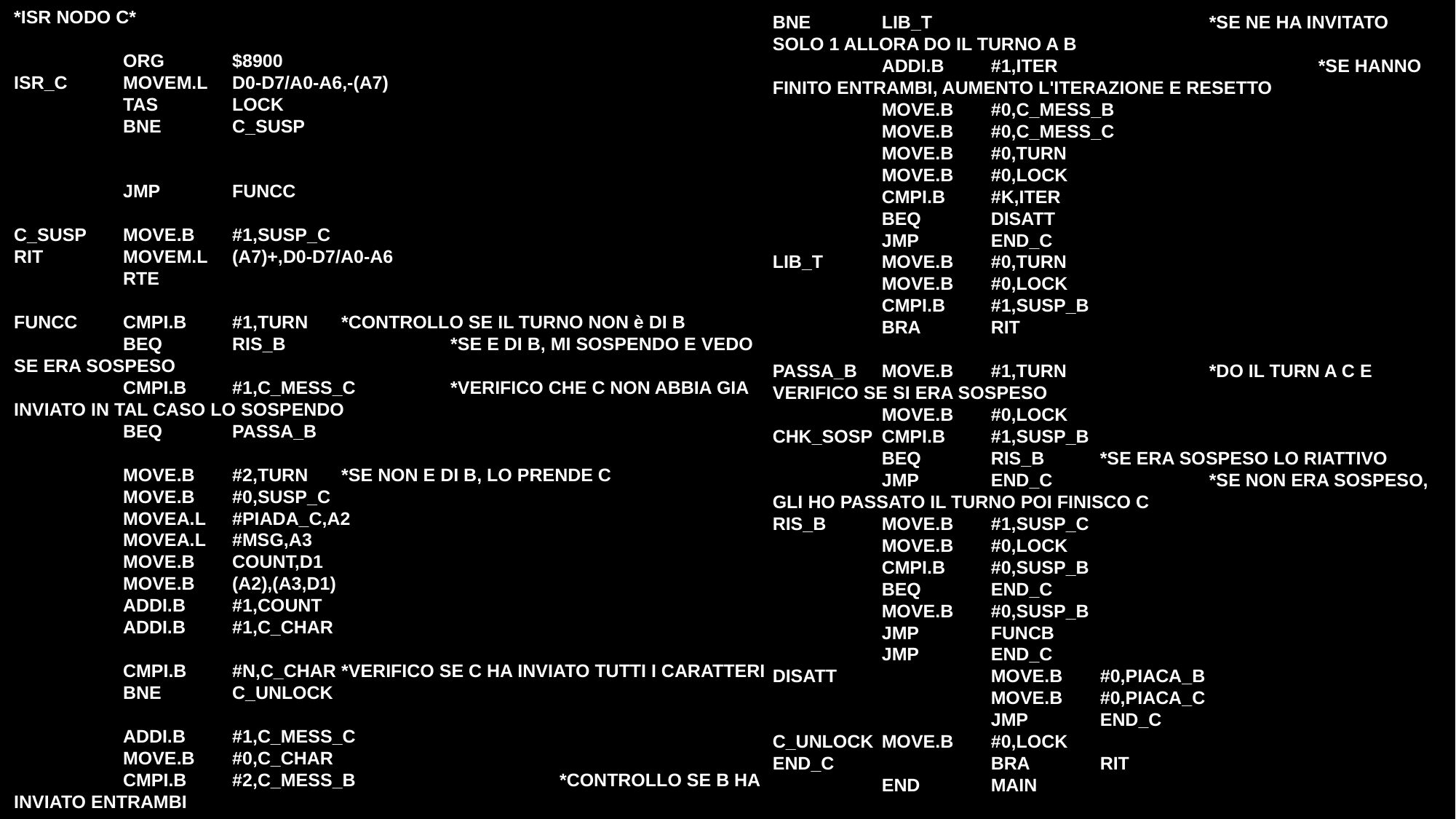

*ISR NODO C*

	ORG	$8900
ISR_C	MOVEM.L	D0-D7/A0-A6,-(A7)
	TAS	LOCK
	BNE	C_SUSP

	JMP	FUNCC

C_SUSP	MOVE.B	#1,SUSP_C
RIT	MOVEM.L	(A7)+,D0-D7/A0-A6
	RTE

FUNCC	CMPI.B	#1,TURN	*CONTROLLO SE IL TURNO NON è DI B
	BEQ	RIS_B		*SE E DI B, MI SOSPENDO E VEDO SE ERA SOSPESO
	CMPI.B	#1,C_MESS_C	*VERIFICO CHE C NON ABBIA GIA INVIATO IN TAL CASO LO SOSPENDO
	BEQ	PASSA_B

	MOVE.B	#2,TURN	*SE NON E DI B, LO PRENDE C
	MOVE.B	#0,SUSP_C
	MOVEA.L	#PIADA_C,A2
	MOVEA.L	#MSG,A3
	MOVE.B	COUNT,D1
	MOVE.B	(A2),(A3,D1)
	ADDI.B	#1,COUNT
	ADDI.B	#1,C_CHAR

	CMPI.B	#N,C_CHAR	*VERIFICO SE C HA INVIATO TUTTI I CARATTERI
	BNE	C_UNLOCK

	ADDI.B	#1,C_MESS_C
	MOVE.B	#0,C_CHAR
	CMPI.B	#2,C_MESS_B		*CONTROLLO SE B HA INVIATO ENTRAMBI

BNE	LIB_T			*SE NE HA INVITATO SOLO 1 ALLORA DO IL TURNO A B
	ADDI.B	#1,ITER			*SE HANNO FINITO ENTRAMBI, AUMENTO L'ITERAZIONE E RESETTO
	MOVE.B	#0,C_MESS_B
	MOVE.B	#0,C_MESS_C
	MOVE.B	#0,TURN
	MOVE.B	#0,LOCK
	CMPI.B	#K,ITER
	BEQ	DISATT
	JMP	END_C
LIB_T	MOVE.B	#0,TURN
	MOVE.B	#0,LOCK
	CMPI.B	#1,SUSP_B
	BRA	RIT

PASSA_B	MOVE.B	#1,TURN		*DO IL TURN A C E VERIFICO SE SI ERA SOSPESO
	MOVE.B	#0,LOCK
CHK_SOSP	CMPI.B	#1,SUSP_B
	BEQ	RIS_B	*SE ERA SOSPESO LO RIATTIVO
	JMP	END_C		*SE NON ERA SOSPESO, GLI HO PASSATO IL TURNO POI FINISCO C
RIS_B	MOVE.B	#1,SUSP_C
	MOVE.B	#0,LOCK
	CMPI.B	#0,SUSP_B
	BEQ	END_C
	MOVE.B	#0,SUSP_B
	JMP	FUNCB
	JMP	END_C
DISATT		MOVE.B	#0,PIACA_B
		MOVE.B	#0,PIACA_C
		JMP	END_C
C_UNLOCK	MOVE.B	#0,LOCK
END_C		BRA	RIT
	END	MAIN